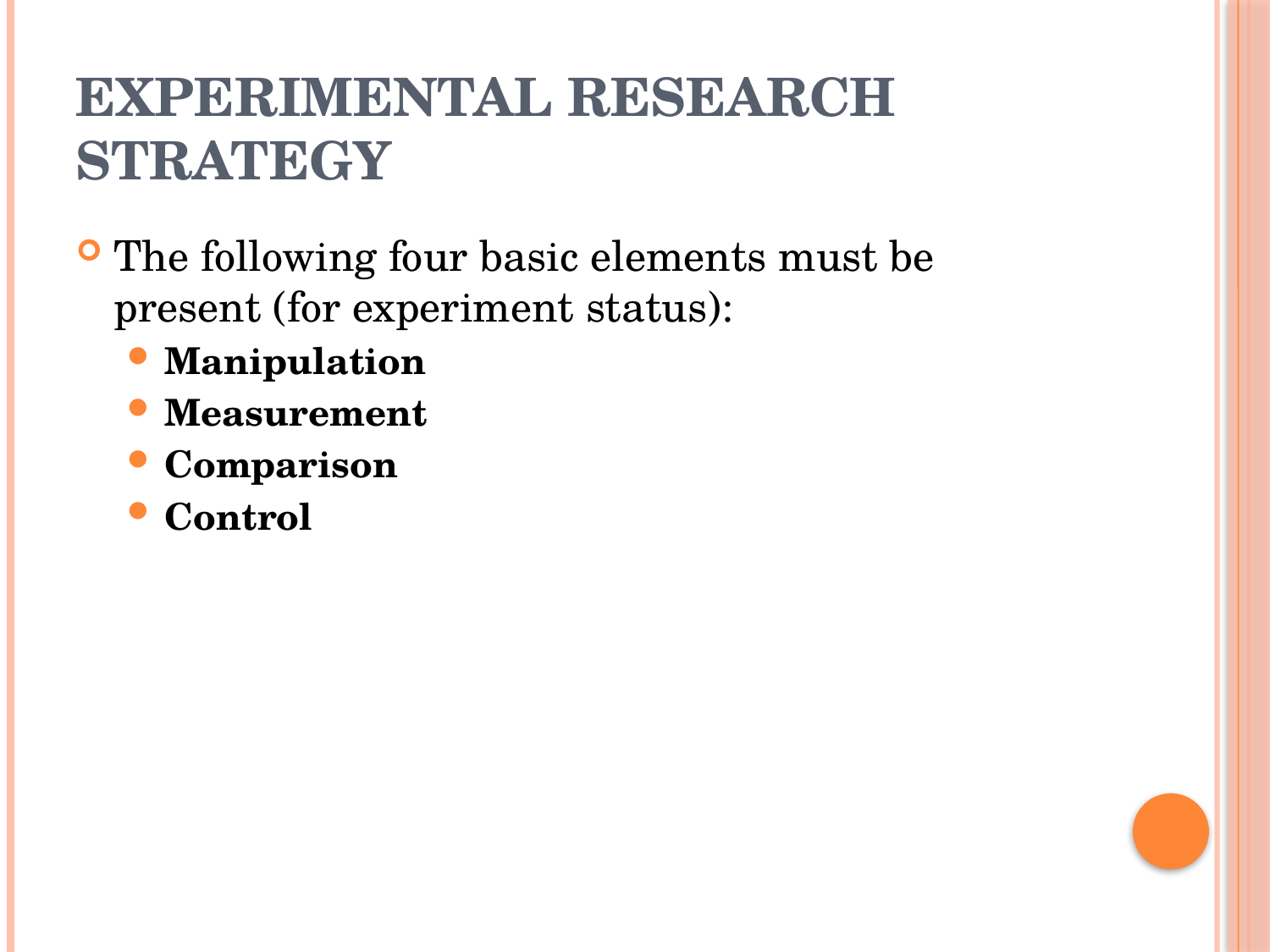

# Experimental research strategy
The following four basic elements must be present (for experiment status):
Manipulation
Measurement
Comparison
Control